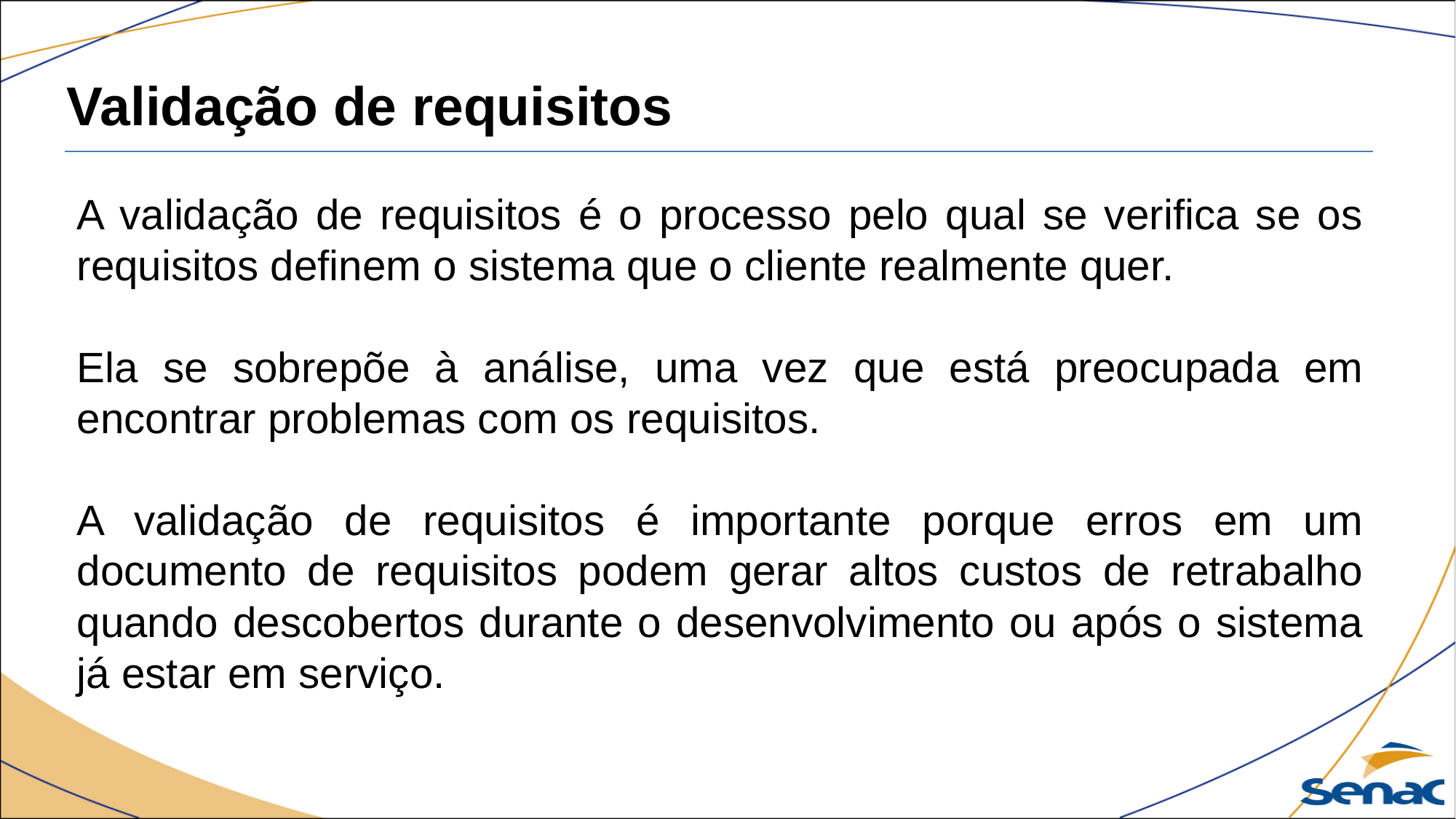

Validação de requisitos
A validação de requisitos é o processo pelo qual se verifica se os requisitos definem o sistema que o cliente realmente quer.

Ela se sobrepõe à análise, uma vez que está preocupada em encontrar problemas com os requisitos.

A validação de requisitos é importante porque erros em um documento de requisitos podem gerar altos custos de retrabalho quando descobertos durante o desenvolvimento ou após o sistema já estar em serviço.